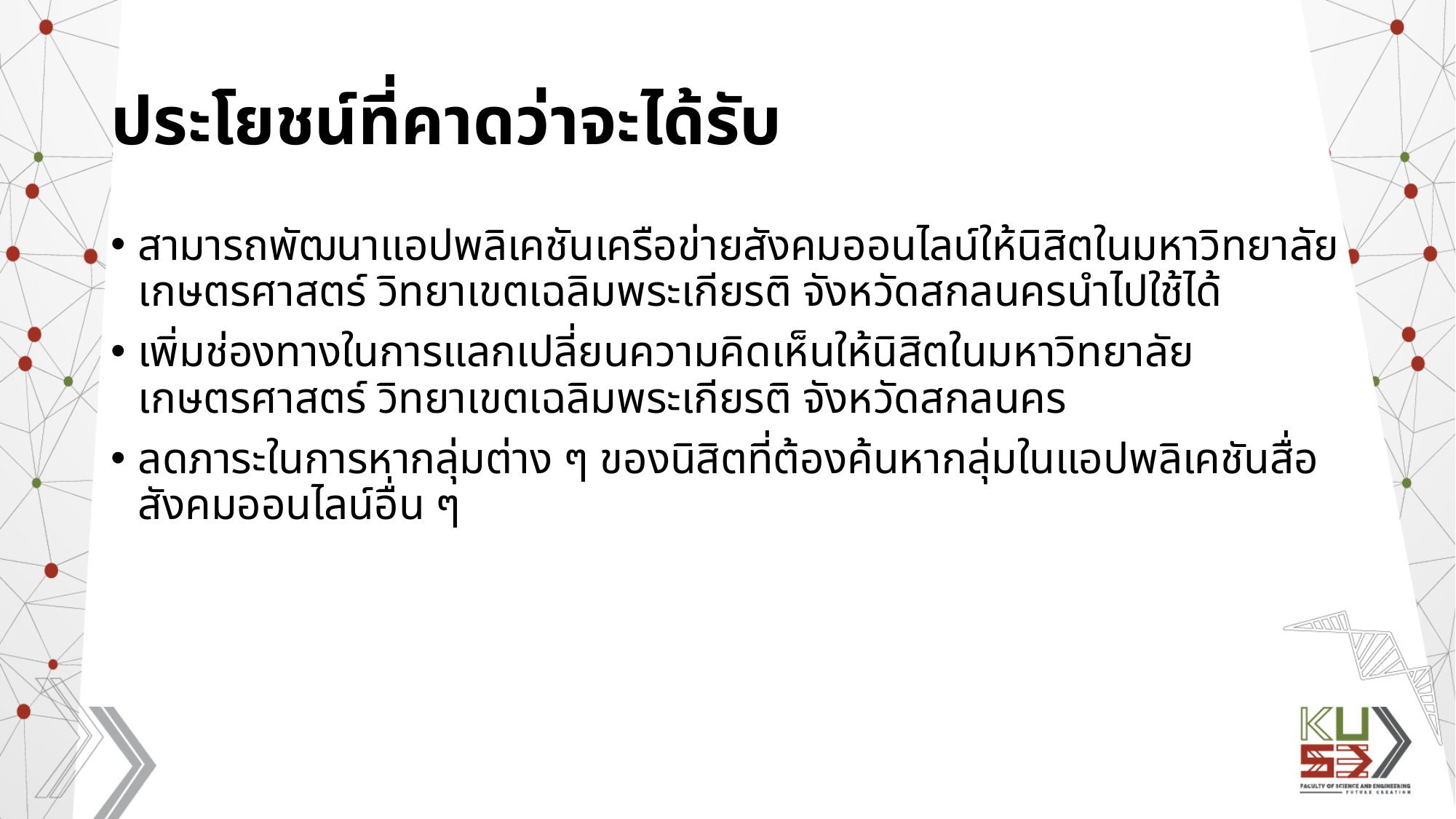

# ประโยชน์ที่คาดว่าจะได้รับ
สามารถพัฒนาแอปพลิเคชันเครือข่ายสังคมออนไลน์ให้นิสิตในมหาวิทยาลัยเกษตรศาสตร์ วิทยาเขตเฉลิมพระเกียรติ จังหวัดสกลนครนำไปใช้ได้
เพิ่มช่องทางในการแลกเปลี่ยนความคิดเห็นให้นิสิตในมหาวิทยาลัยเกษตรศาสตร์ วิทยาเขตเฉลิมพระเกียรติ จังหวัดสกลนคร
ลดภาระในการหากลุ่มต่าง ๆ ของนิสิตที่ต้องค้นหากลุ่มในแอปพลิเคชันสื่อสังคมออนไลน์อื่น ๆ